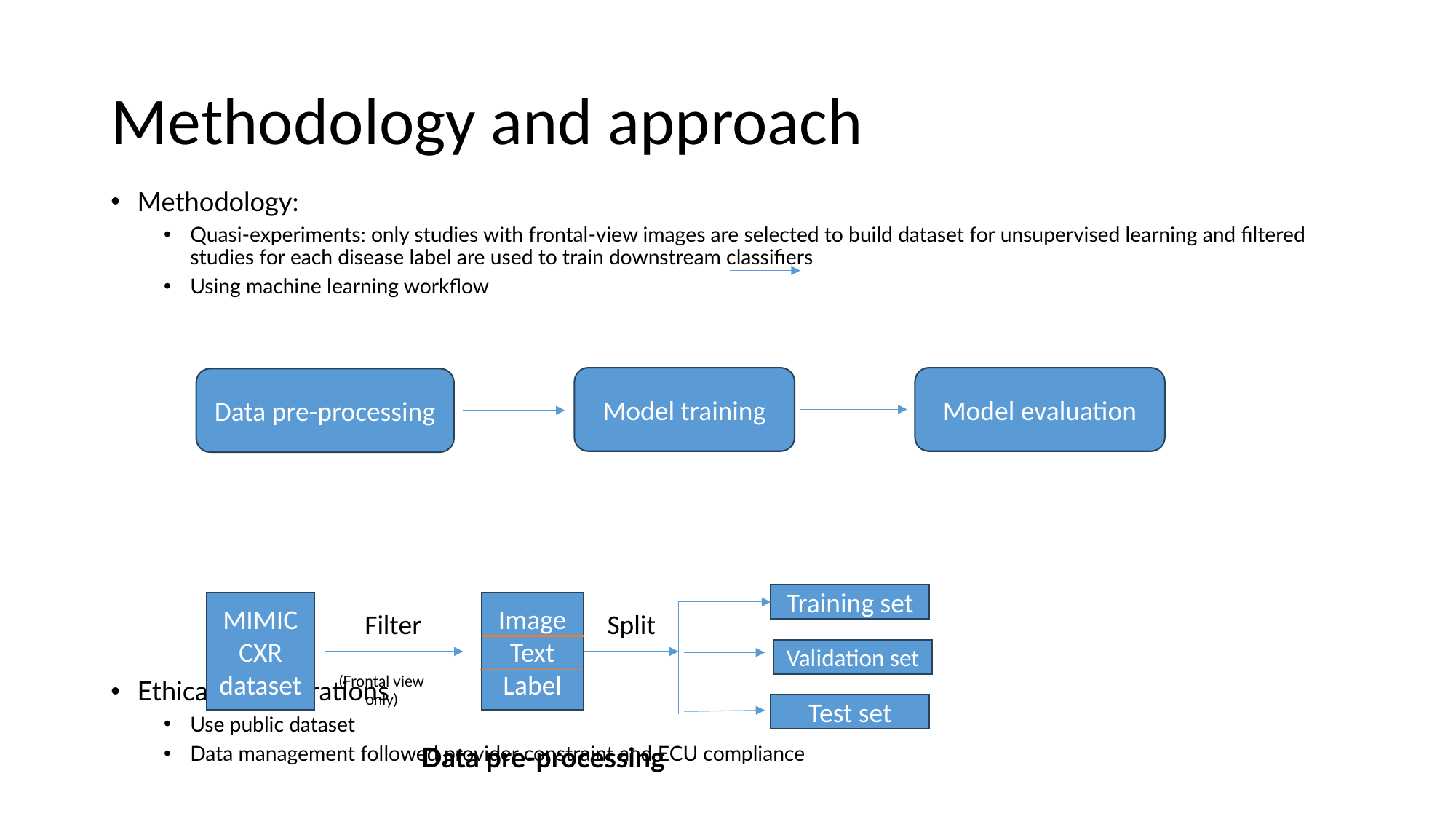

# Methodology and approach
Methodology:
Quasi-experiments: only studies with frontal-view images are selected to build dataset for unsupervised learning and filtered studies for each disease label are used to train downstream classifiers
Using machine learning workflow

Ethical considerations
Use public dataset
Data management followed provider constraint and ECU compliance

Model evaluation
Model training
Data pre-processing
Training set
MIMIC
CXR dataset
Image
Text
Label
Filter
Split
Validation set
(Frontal view only)
Test set
Data pre-processing